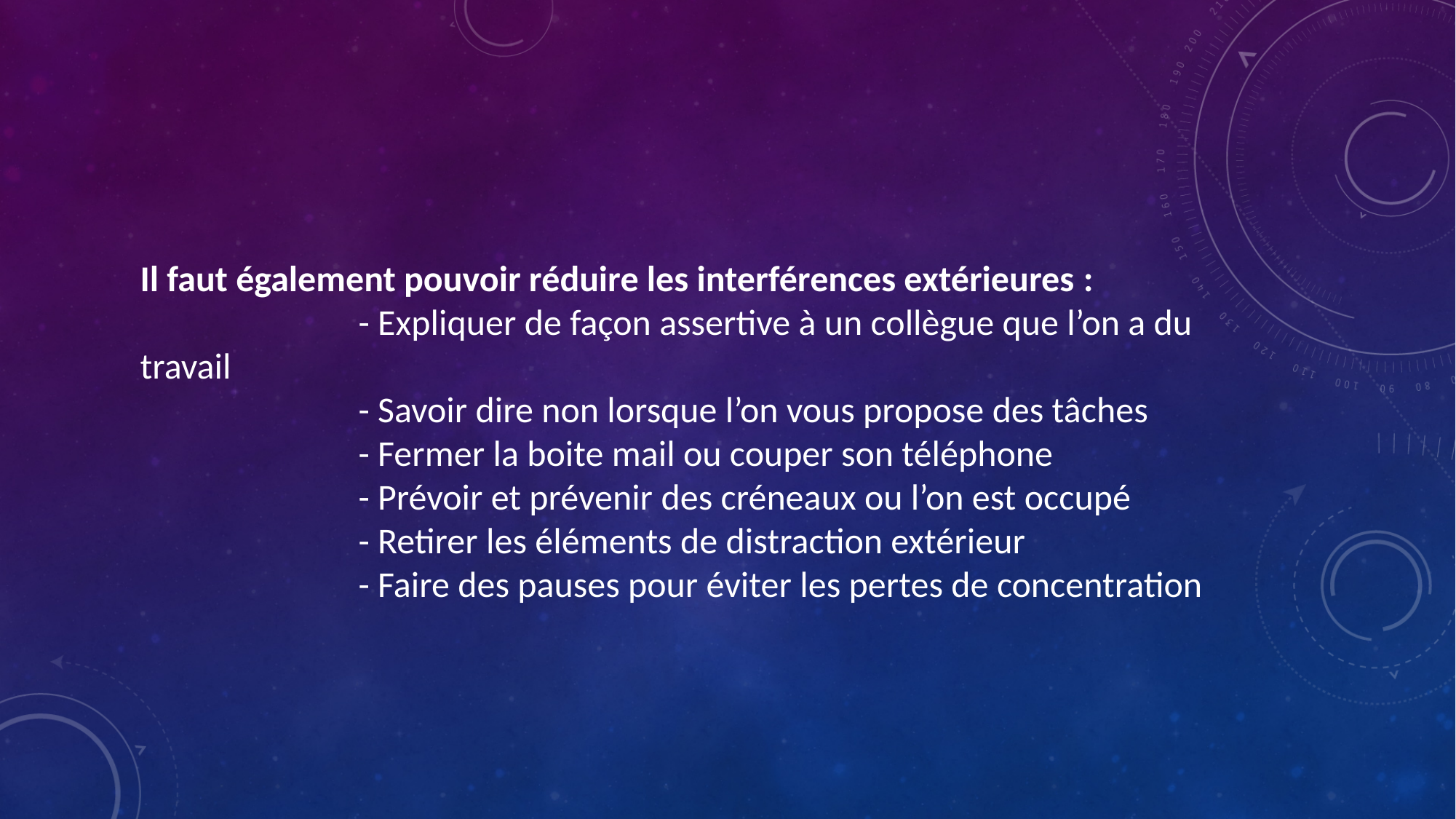

Il faut également pouvoir réduire les interférences extérieures :
		- Expliquer de façon assertive à un collègue que l’on a du travail
		- Savoir dire non lorsque l’on vous propose des tâches
		- Fermer la boite mail ou couper son téléphone
		- Prévoir et prévenir des créneaux ou l’on est occupé
		- Retirer les éléments de distraction extérieur
		- Faire des pauses pour éviter les pertes de concentration